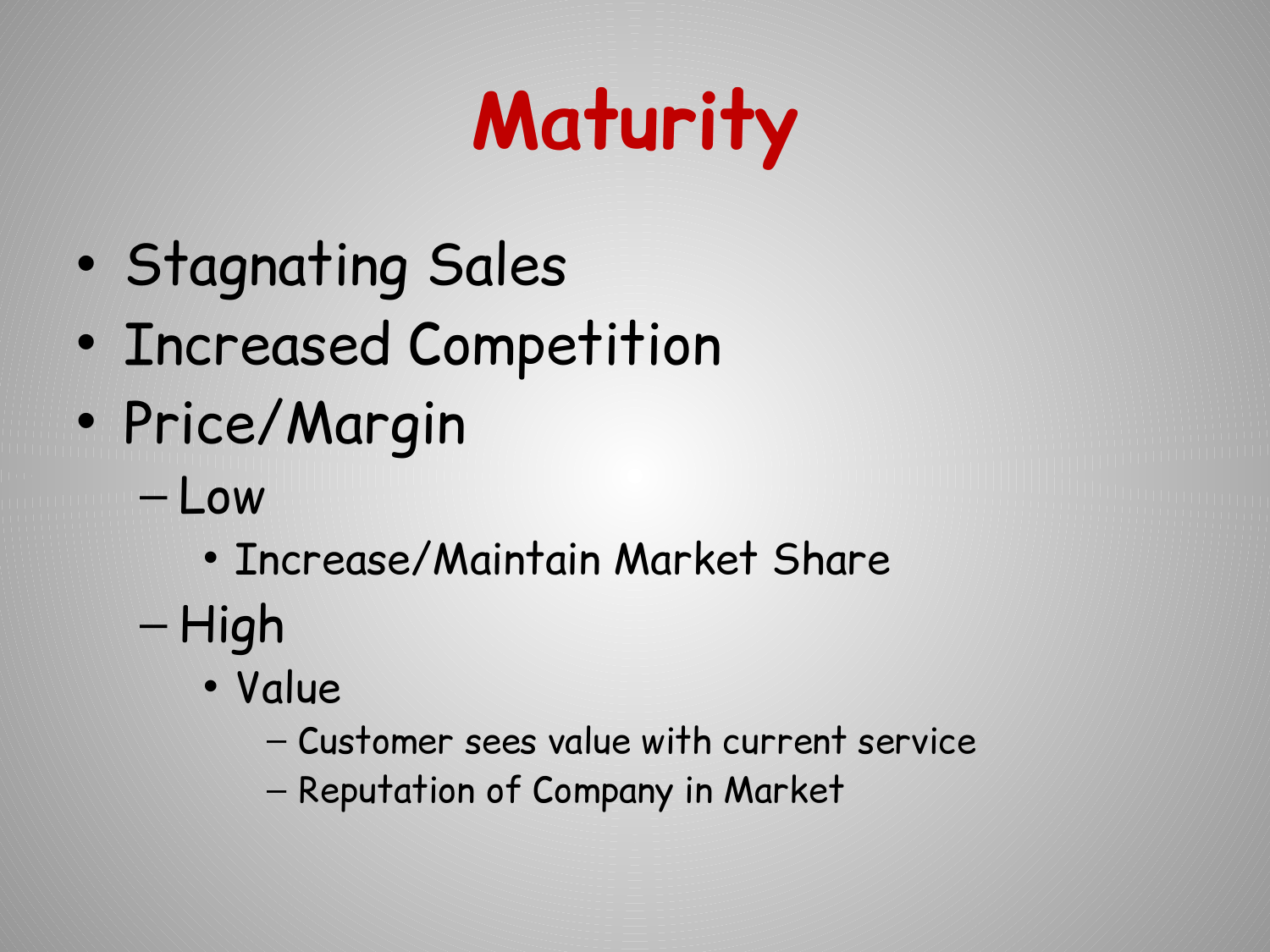

# Maturity
Stagnating Sales
Increased Competition
Price/Margin
Low
Increase/Maintain Market Share
High
Value
Customer sees value with current service
Reputation of Company in Market